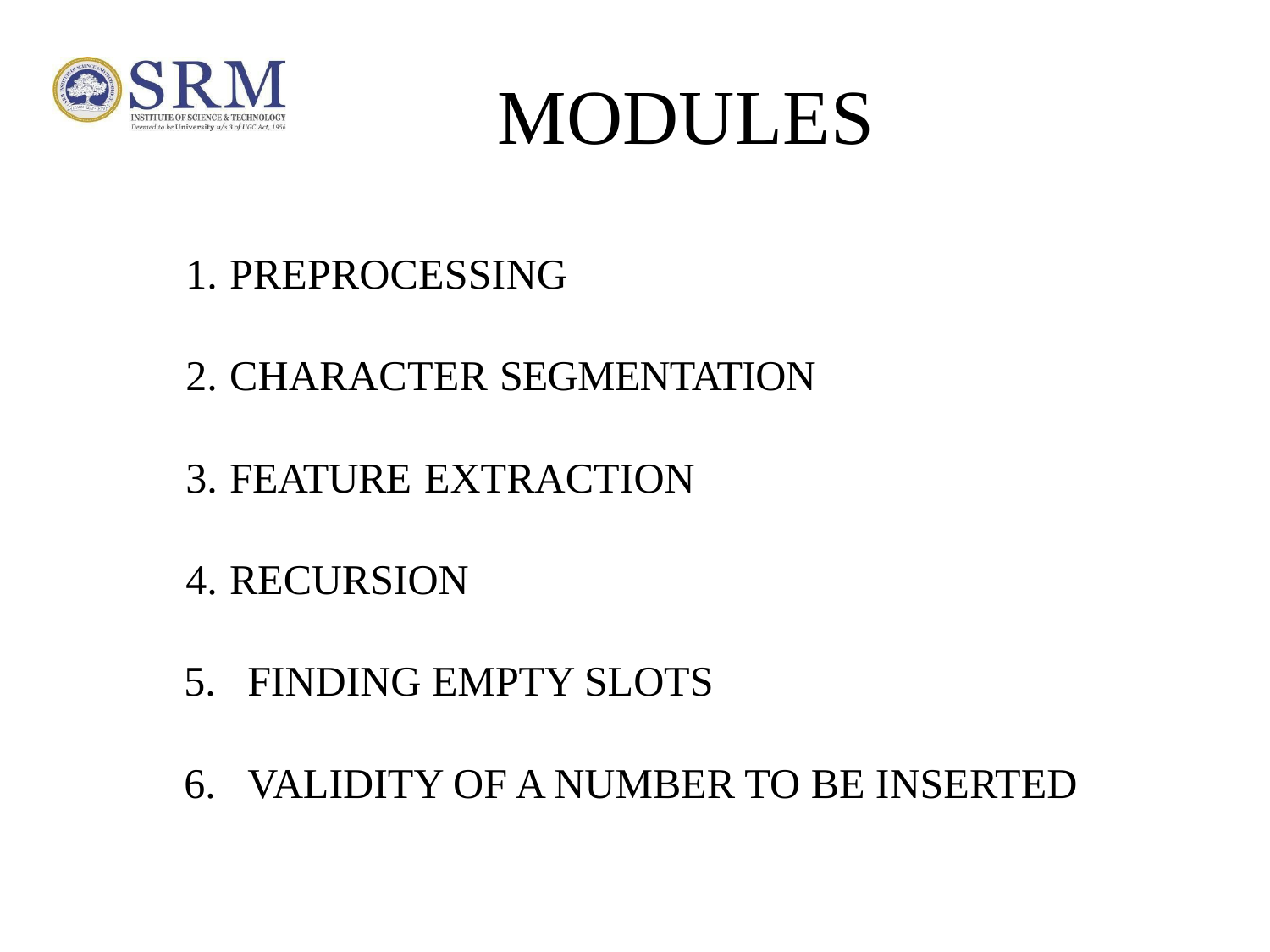

# MODULES
PREPROCESSING

CHARACTER SEGMENTATION

FEATURE EXTRACTION

RECURSION

FINDING EMPTY SLOTS

VALIDITY OF A NUMBER TO BE INSERTED